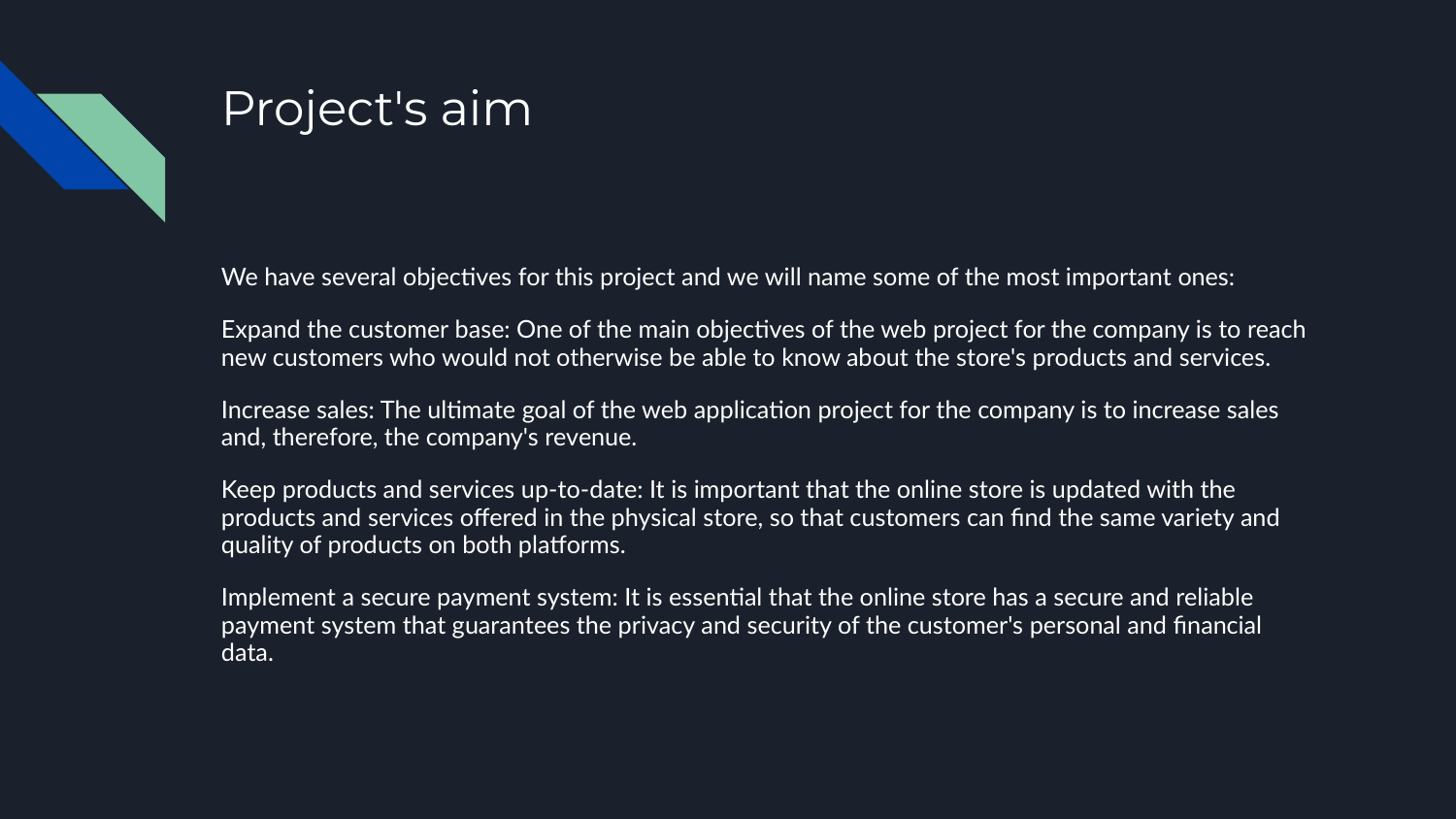

# Project's aim
We have several objectives for this project and we will name some of the most important ones:
Expand the customer base: One of the main objectives of the web project for the company is to reach new customers who would not otherwise be able to know about the store's products and services.
Increase sales: The ultimate goal of the web application project for the company is to increase sales and, therefore, the company's revenue.
Keep products and services up-to-date: It is important that the online store is updated with the products and services offered in the physical store, so that customers can find the same variety and quality of products on both platforms.
Implement a secure payment system: It is essential that the online store has a secure and reliable payment system that guarantees the privacy and security of the customer's personal and financial data.